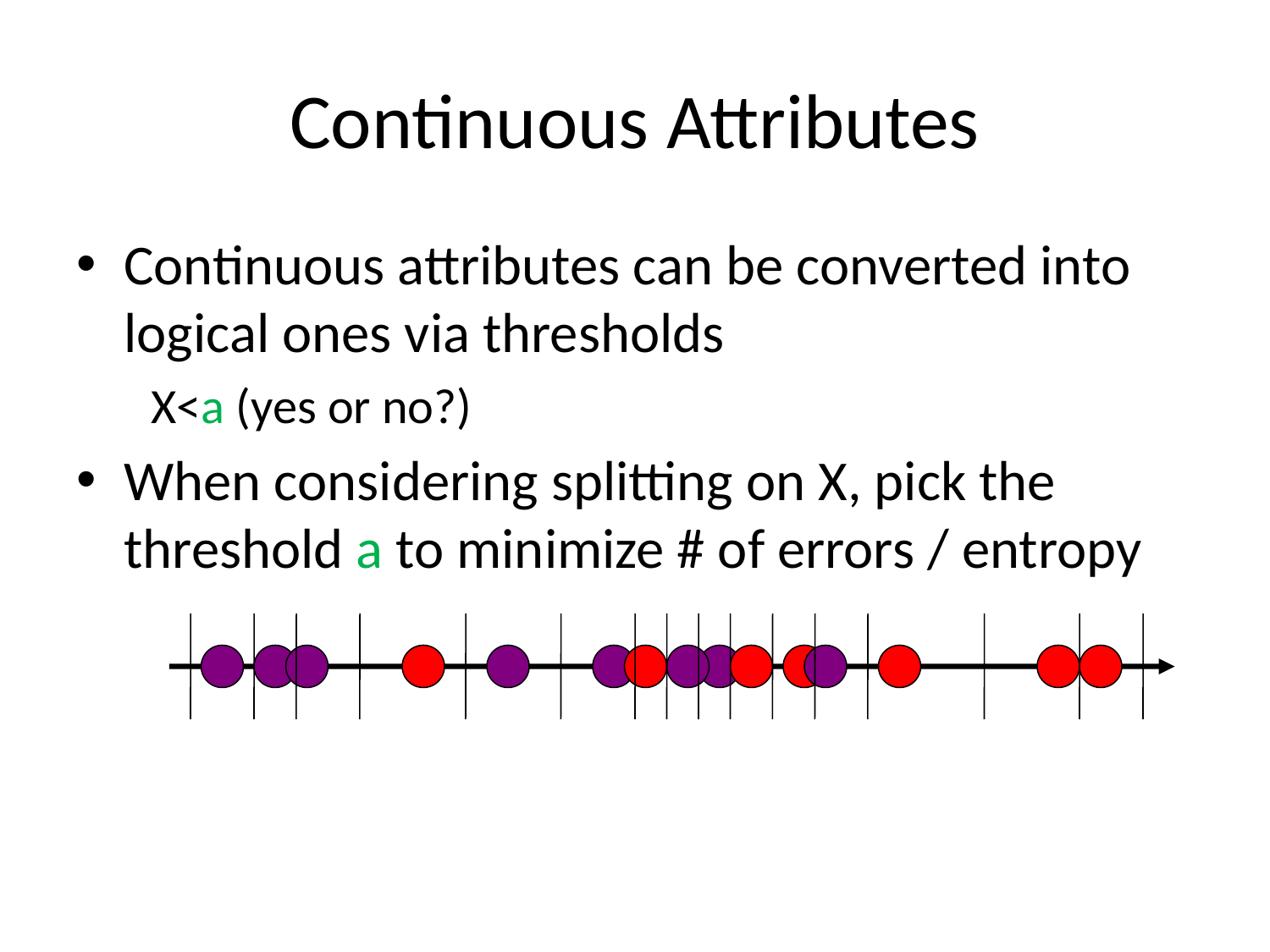

# Continuous Attributes
Continuous attributes can be converted into logical ones via thresholds
 X<a (yes or no?)
When considering splitting on X, pick the threshold a to minimize # of errors / entropy